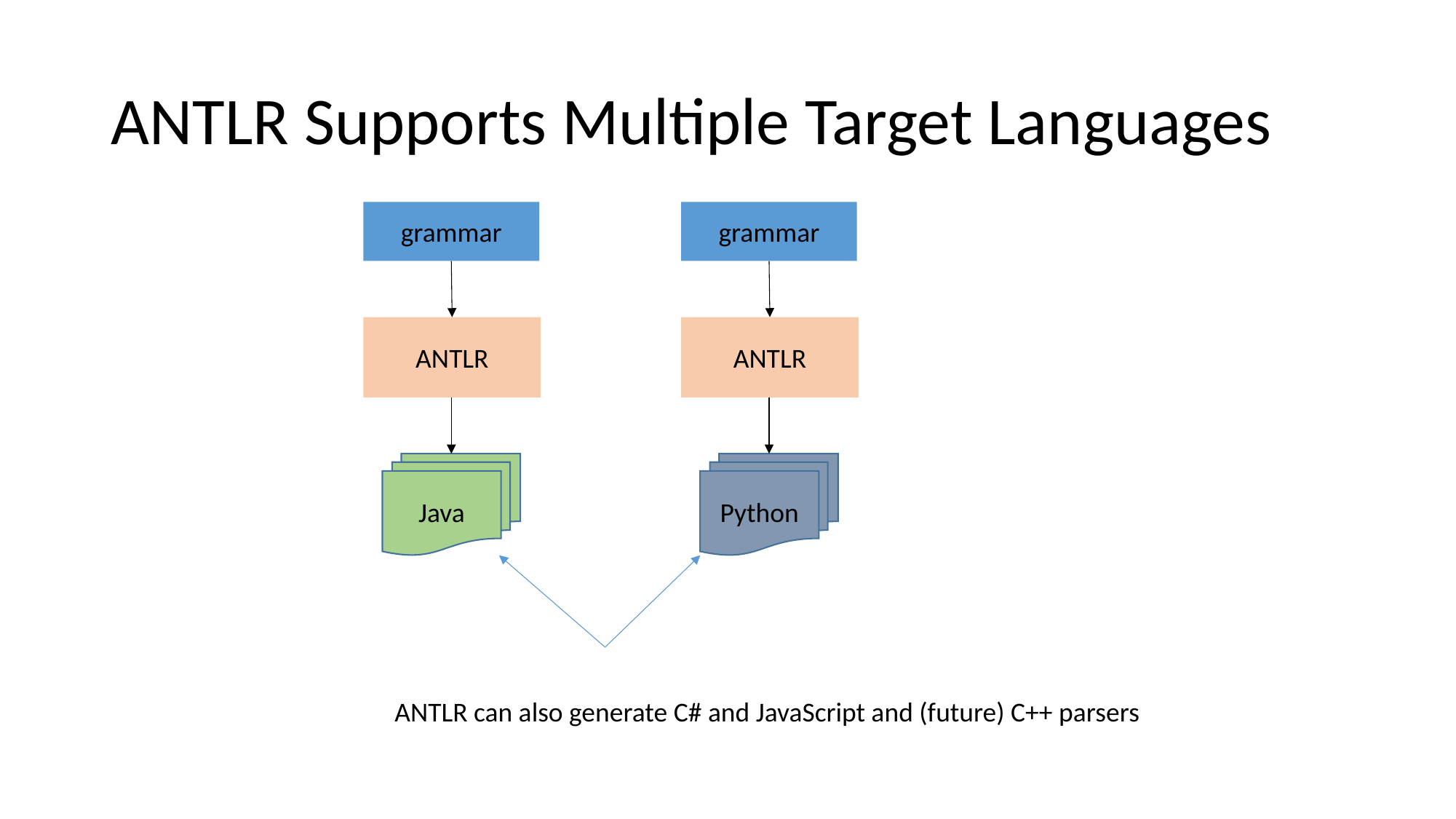

# ANTLR Supports Multiple Target Languages
grammar
grammar
ANTLR
ANTLR
Java
Python
ANTLR can also generate C# and JavaScript and (future) C++ parsers